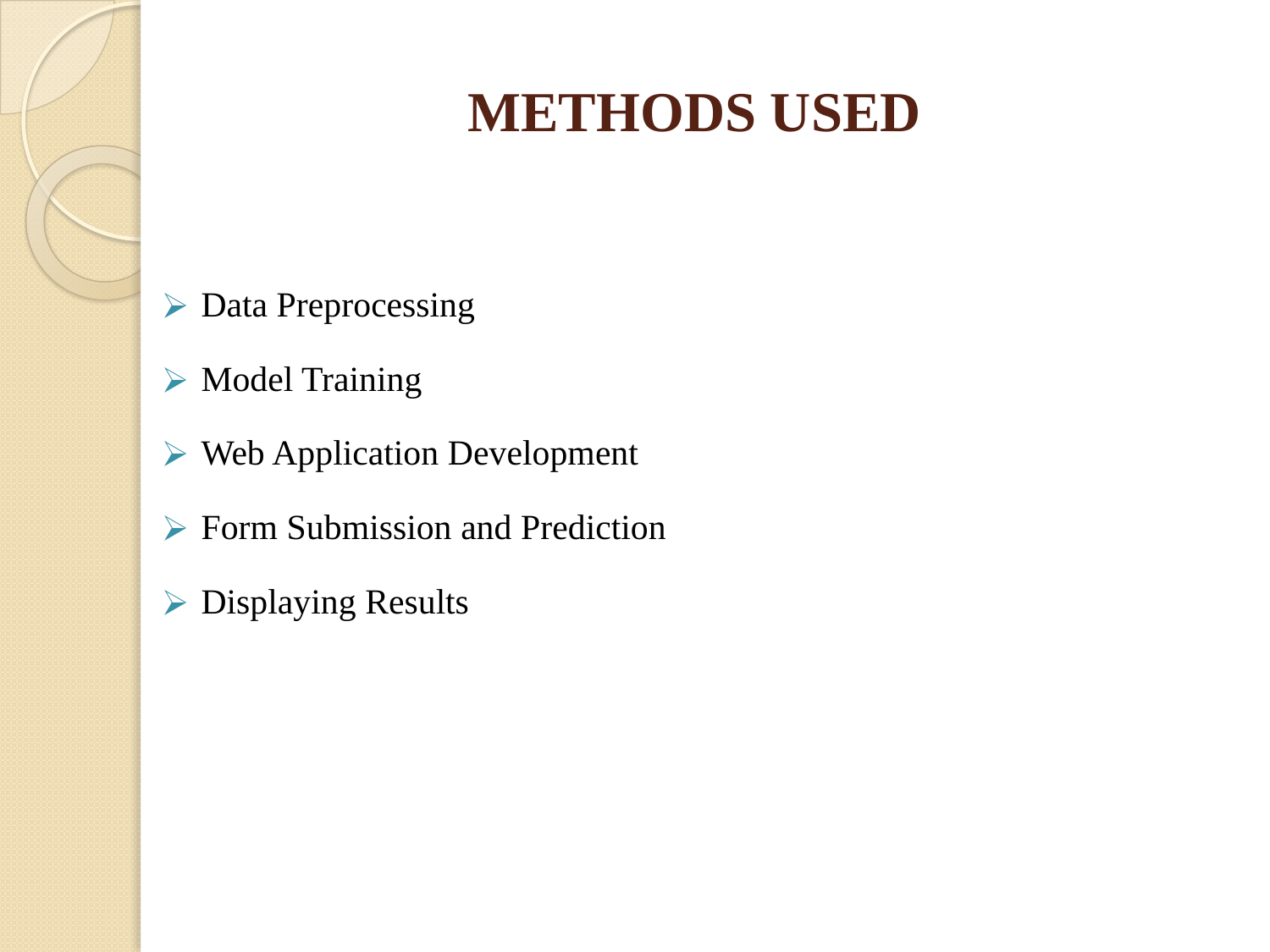

# METHODS USED

Data Preprocessing
Model Training
Web Application Development
Form Submission and Prediction
Displaying Results